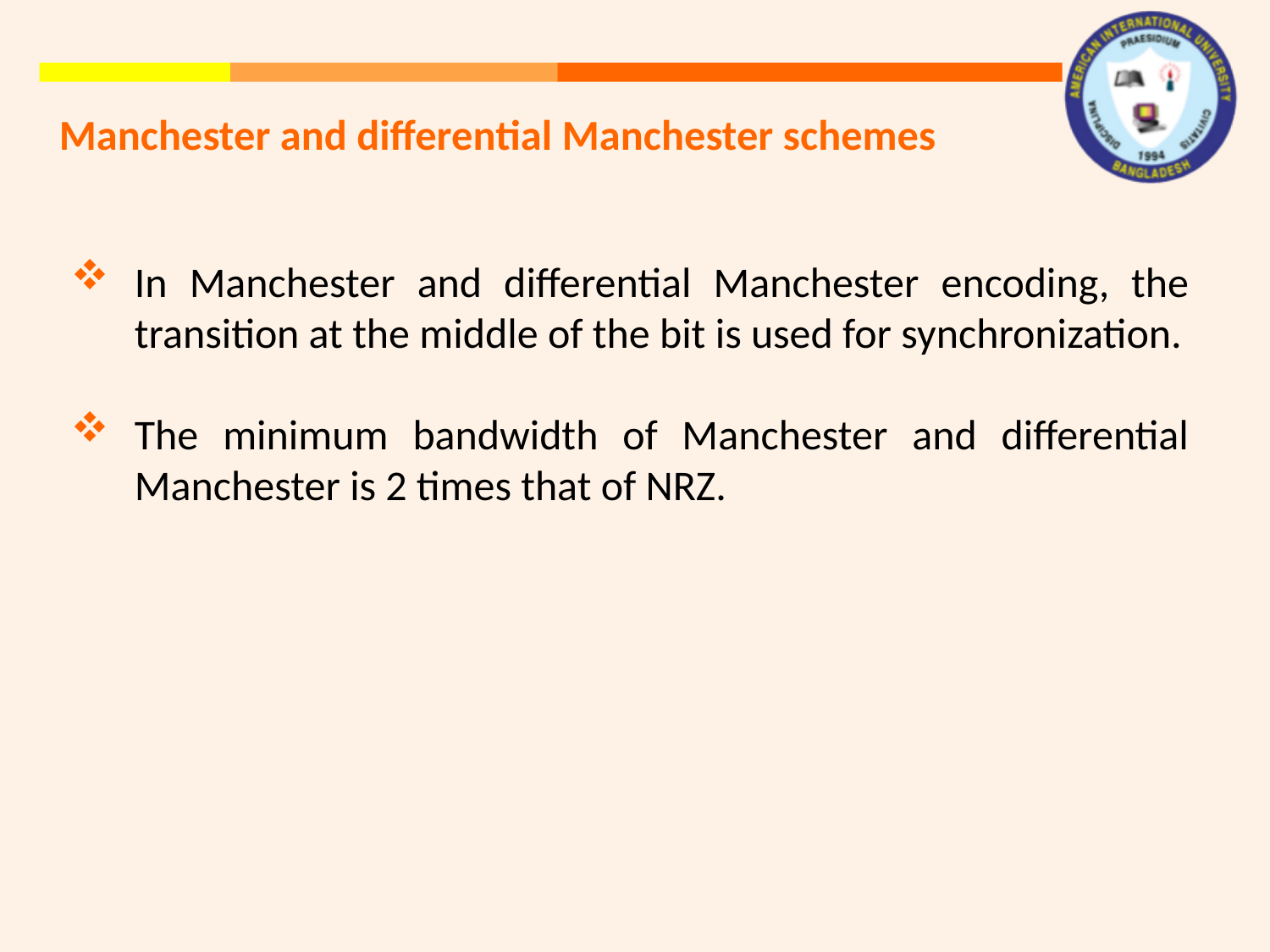

Manchester and differential Manchester schemes
In Manchester and differential Manchester encoding, the transition at the middle of the bit is used for synchronization.

The minimum bandwidth of Manchester and differential Manchester is 2 times that of NRZ.